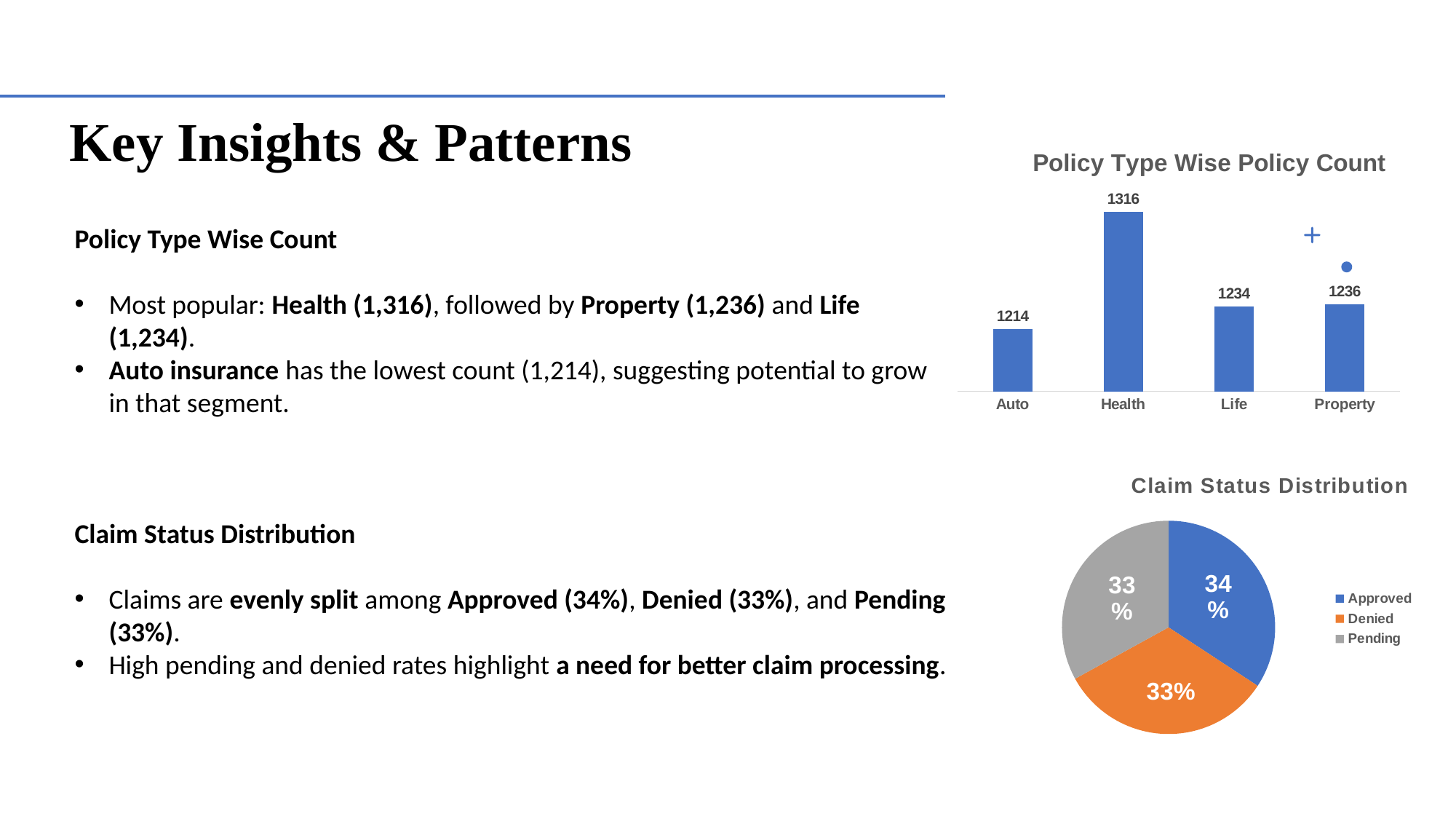

Key Insights & Patterns

### Chart: Policy Type Wise Policy Count

| Category | Total |
|---|---|
| Auto | 1214.0 |
| Health | 1316.0 |
| Life | 1234.0 |
| Property | 1236.0 |
Policy Type Wise Count

Most popular: Health (1,316), followed by Property (1,236) and Life (1,234).
Auto insurance has the lowest count (1,214), suggesting potential to grow in that segment.

Claim Status Distribution

Claims are evenly split among Approved (34%), Denied (33%), and Pending (33%).
High pending and denied rates highlight a need for better claim processing.

### Chart: Claim Status Distribution

| Category | Total |
|---|---|
| Approved | 1712.0 |
| Denied | 1638.0 |
| Pending | 1650.0 |